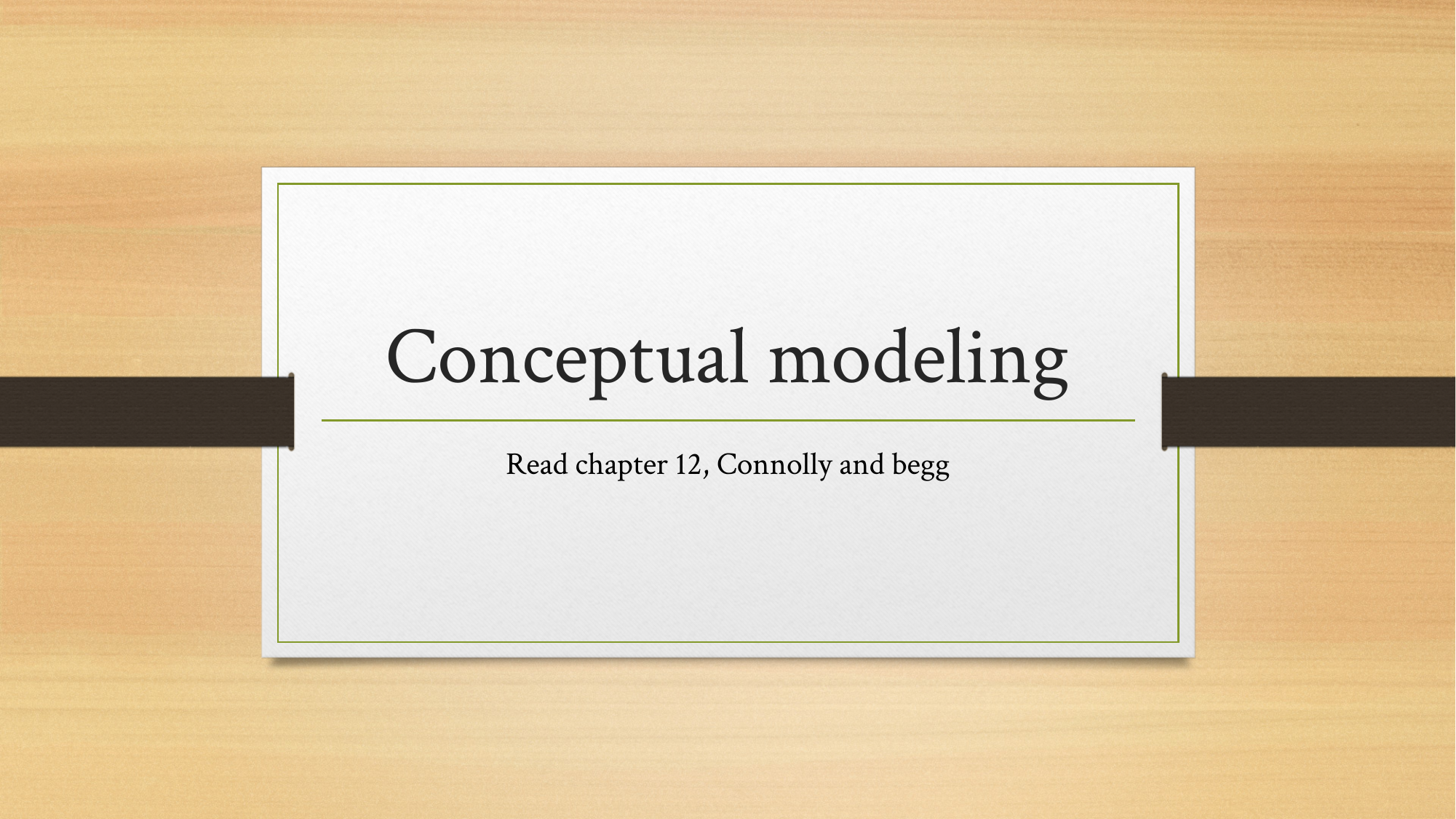

# Conceptual modeling
Read chapter 12, Connolly and begg